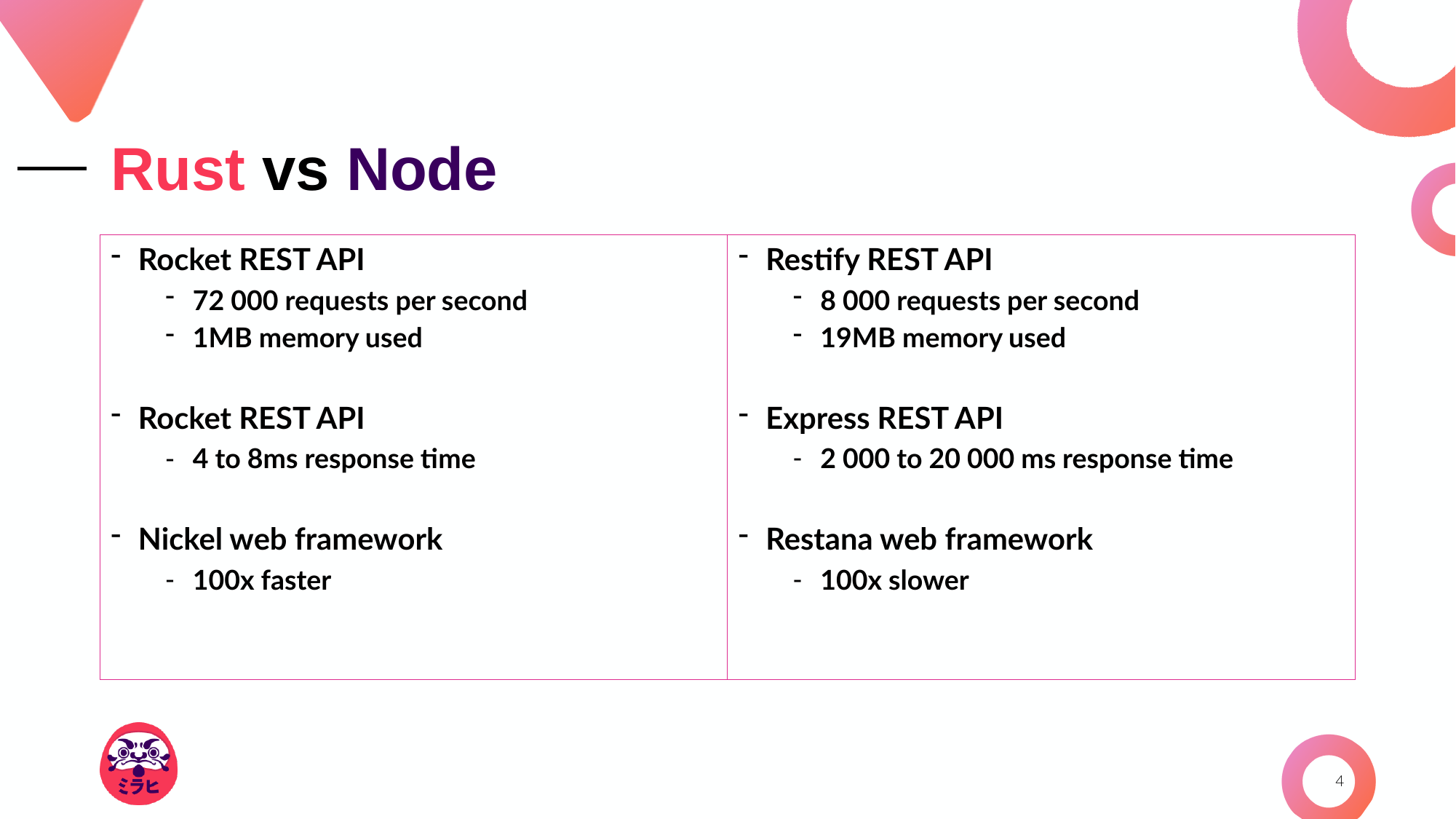

# Rust vs Node
Restify REST API
8 000 requests per second
19MB memory used

Express REST API
2 000 to 20 000 ms response time

Restana web framework
100x slower
Rocket REST API
72 000 requests per second
1MB memory used

Rocket REST API
4 to 8ms response time

Nickel web framework
100x faster

4